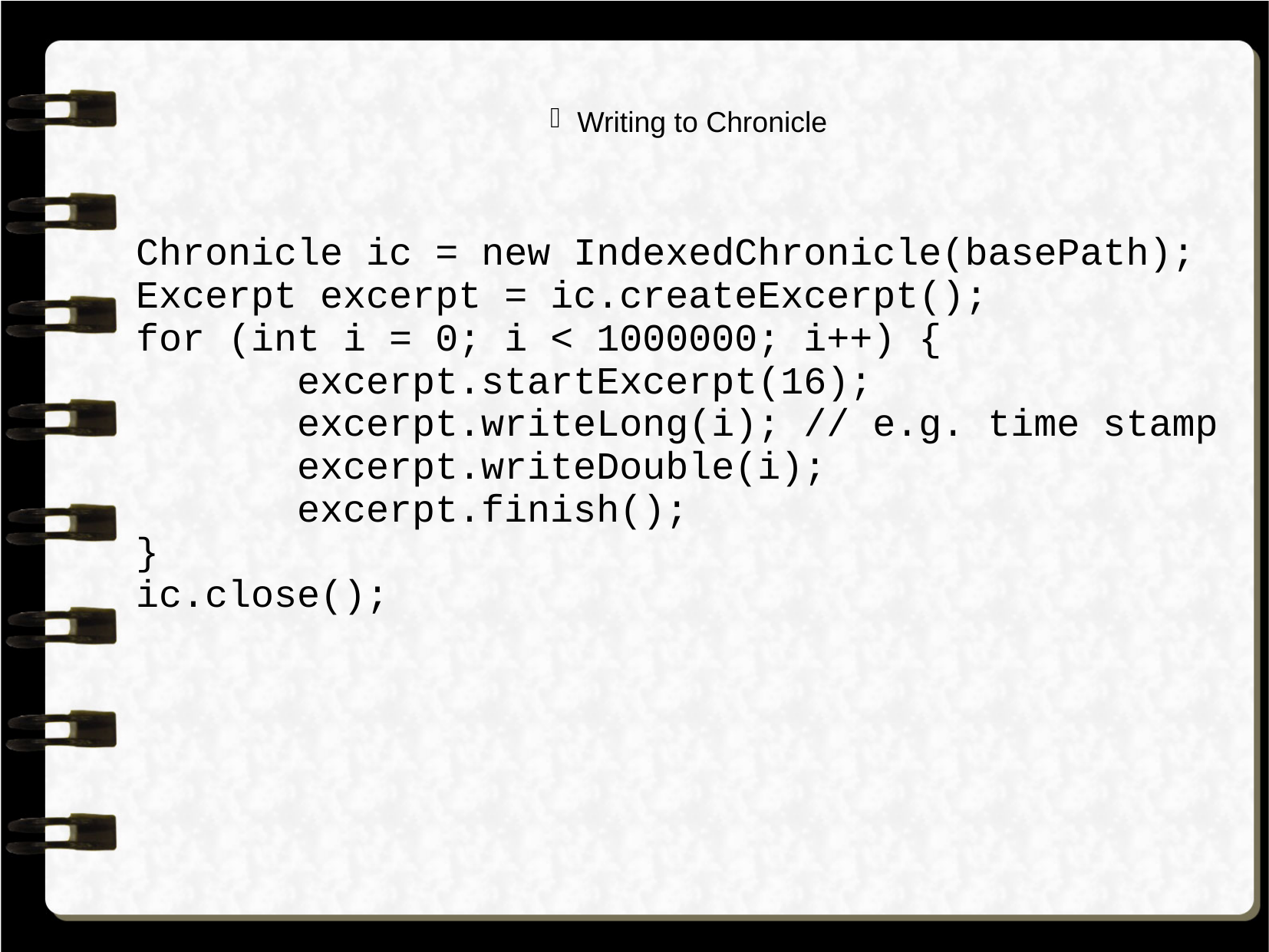

Writing to Chronicle
Chronicle ic = new IndexedChronicle(basePath);
Excerpt excerpt = ic.createExcerpt();
for (int i = 0; i < 1000000; i++) {
       excerpt.startExcerpt(16);
       excerpt.writeLong(i); // e.g. time stamp
       excerpt.writeDouble(i);
       excerpt.finish();
}
ic.close();